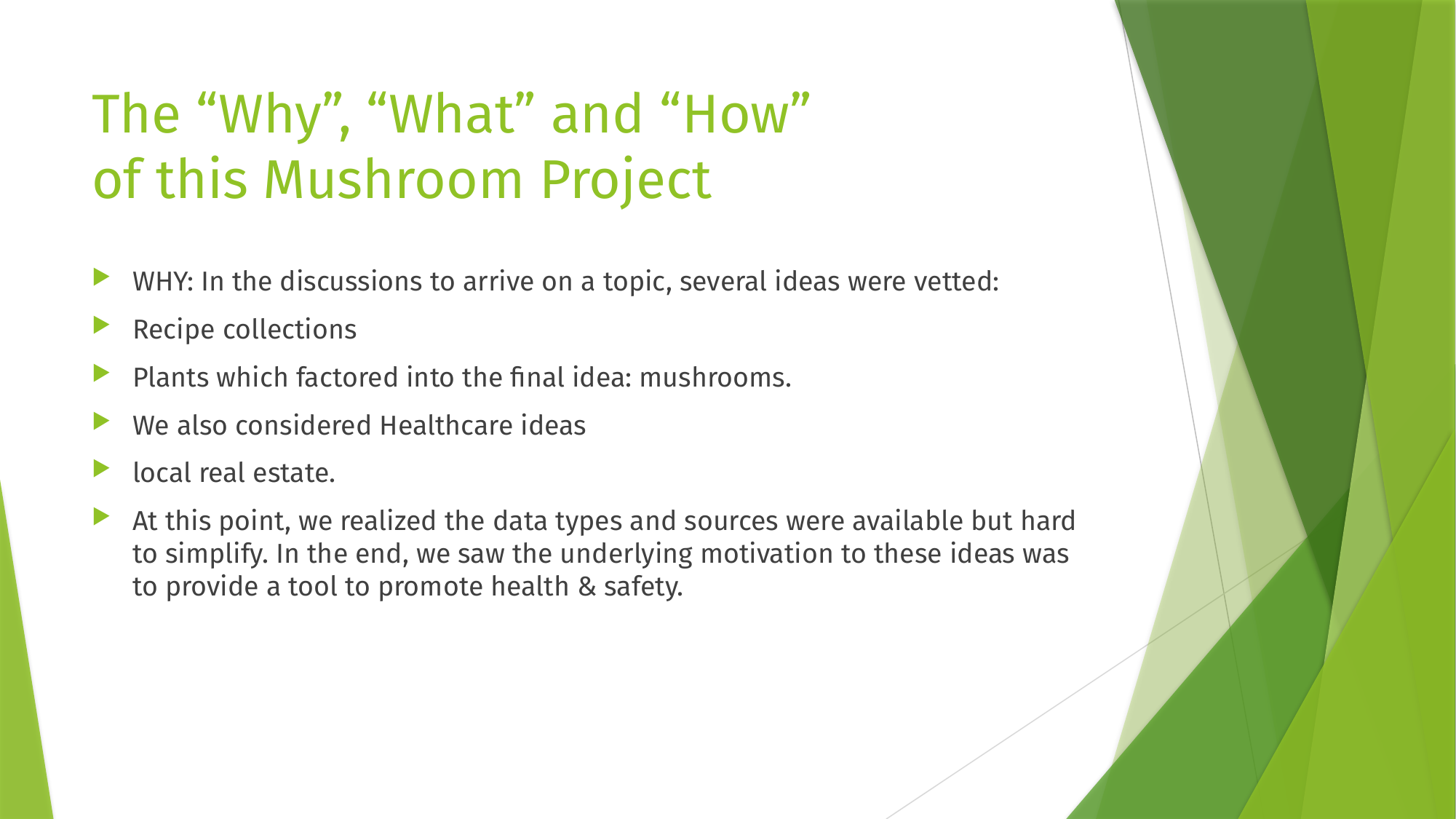

# The “Why”, “What” and “How” of this Mushroom Project
WHY: In the discussions to arrive on a topic, several ideas were vetted:
Recipe collections
Plants which factored into the final idea: mushrooms.
We also considered Healthcare ideas
local real estate.
At this point, we realized the data types and sources were available but hard to simplify. In the end, we saw the underlying motivation to these ideas was to provide a tool to promote health & safety.